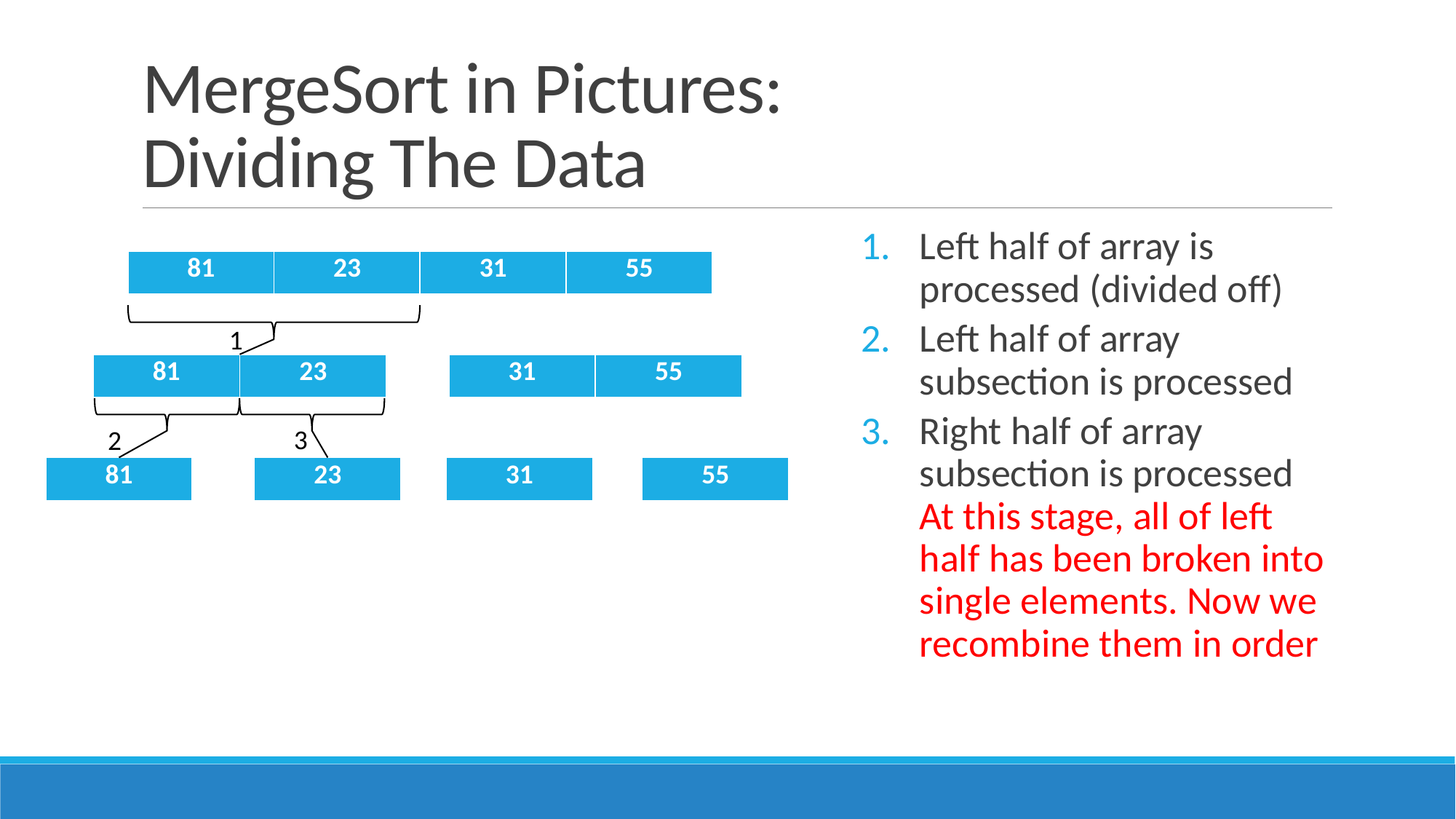

# MergeSort in Pictures: Dividing The Data
Left half of array is processed (divided off)
Left half of array subsection is processed
Right half of array subsection is processed
At this stage, all of left half has been broken into single elements. Now we recombine them in order

| 81 | 23 | 31 | 55 |
| --- | --- | --- | --- |

1
| 81 | 23 |
| --- | --- |
| 31 | 55 |
| --- | --- |

3
2
| 81 |
| --- |
| 23 |
| --- |
| 31 |
| --- |
| 55 |
| --- |